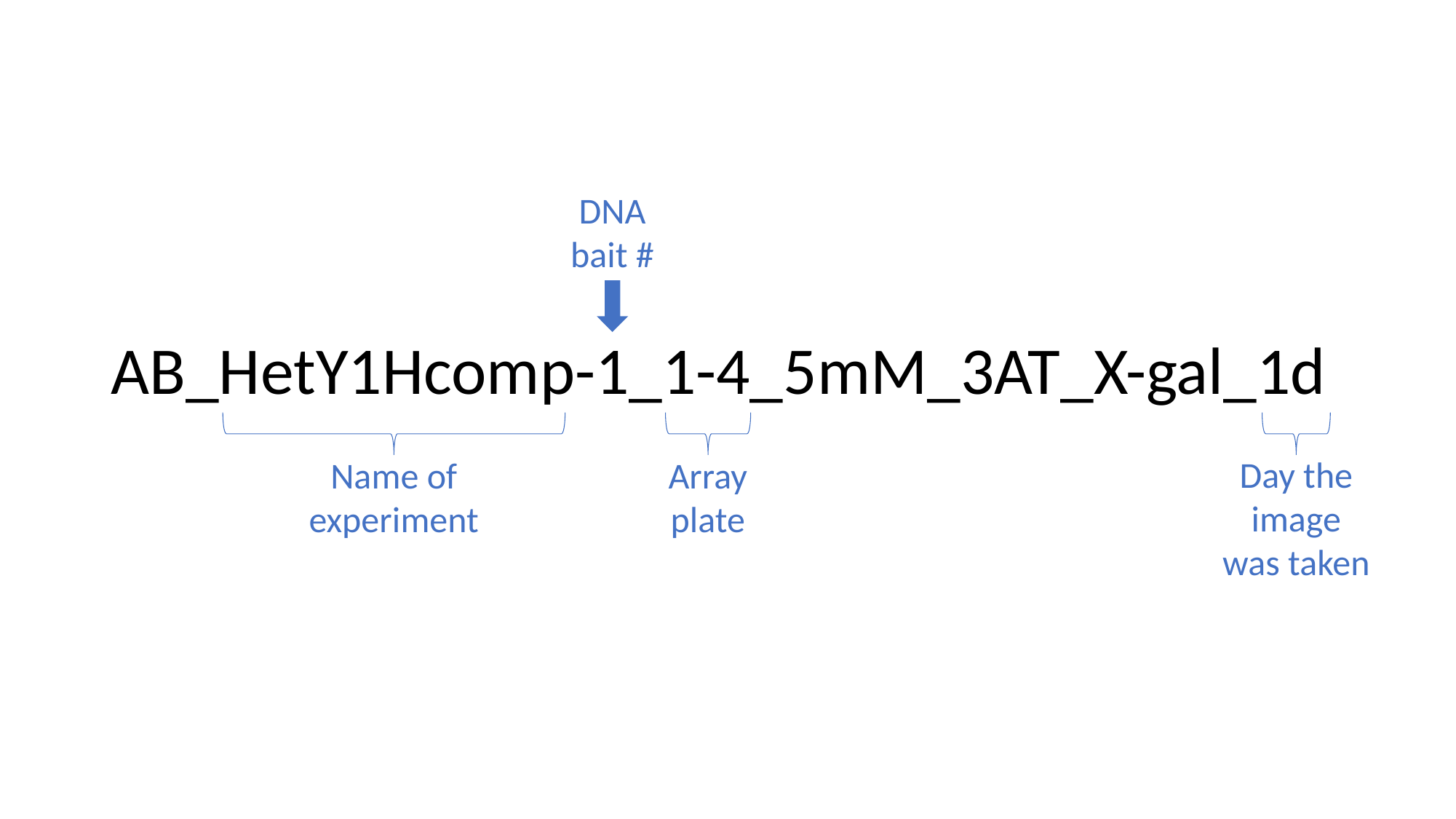

DNA bait #

AB_HetY1Hcomp-1_1-4_5mM_3AT_X-gal_1d

Day the image was taken
Name of experiment
Array plate